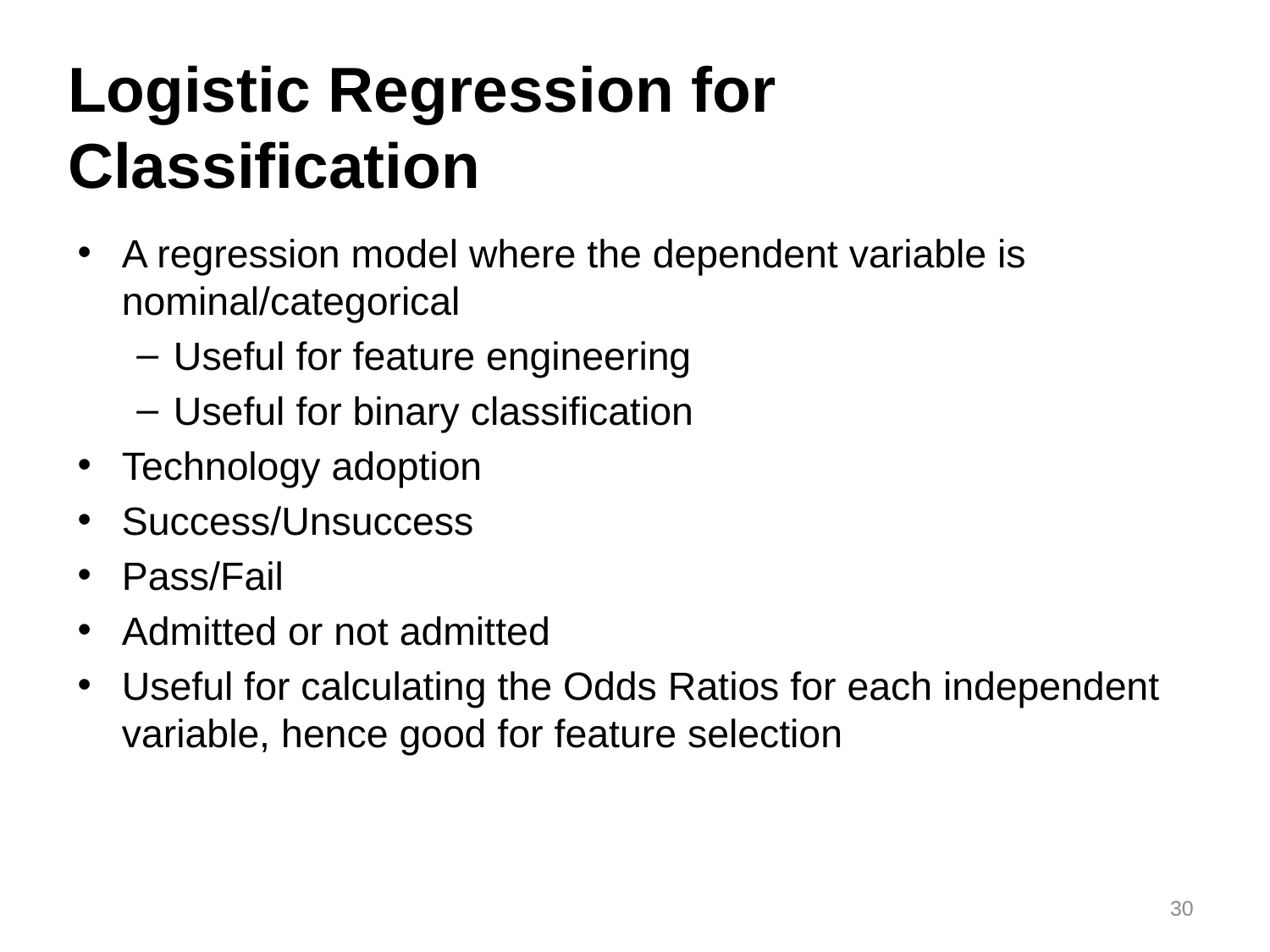

# Logistic Regression for Classification
A regression model where the dependent variable is nominal/categorical
Useful for feature engineering
Useful for binary classification
Technology adoption
Success/Unsuccess
Pass/Fail
Admitted or not admitted
Useful for calculating the Odds Ratios for each independent variable, hence good for feature selection

30